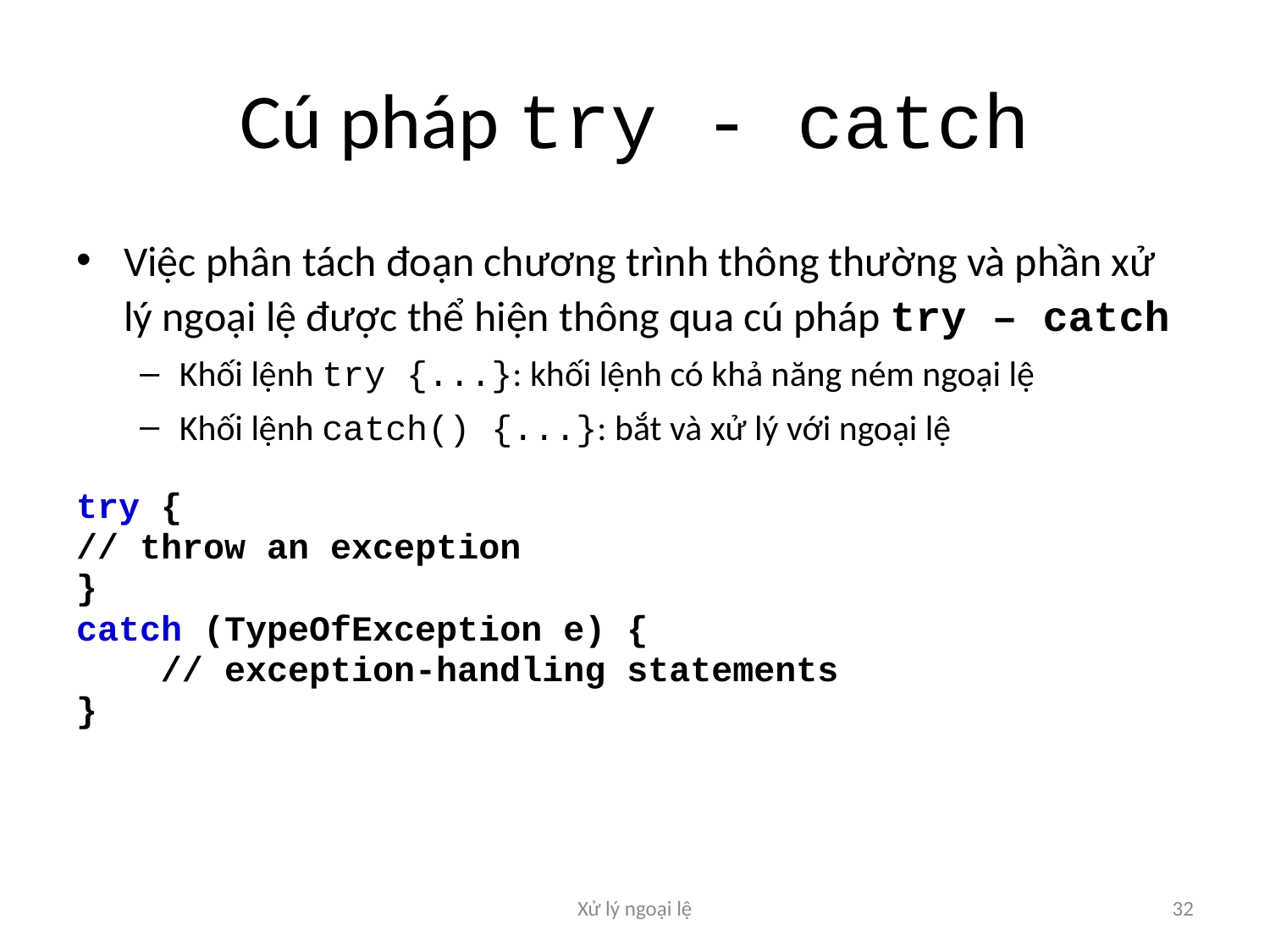

# Cú pháp try - catch
Việc phân tách đoạn chương trình thông thường và phần xử lý ngoại lệ được thể hiện thông qua cú pháp try – catch
Khối lệnh try {...}: khối lệnh có khả năng ném ngoại lệ
Khối lệnh catch() {...}: bắt và xử lý với ngoại lệ

try {
// throw an exception
}
catch (TypeOfException e) {
    // exception-handling statements
}
Xử lý ngoại lệ
32